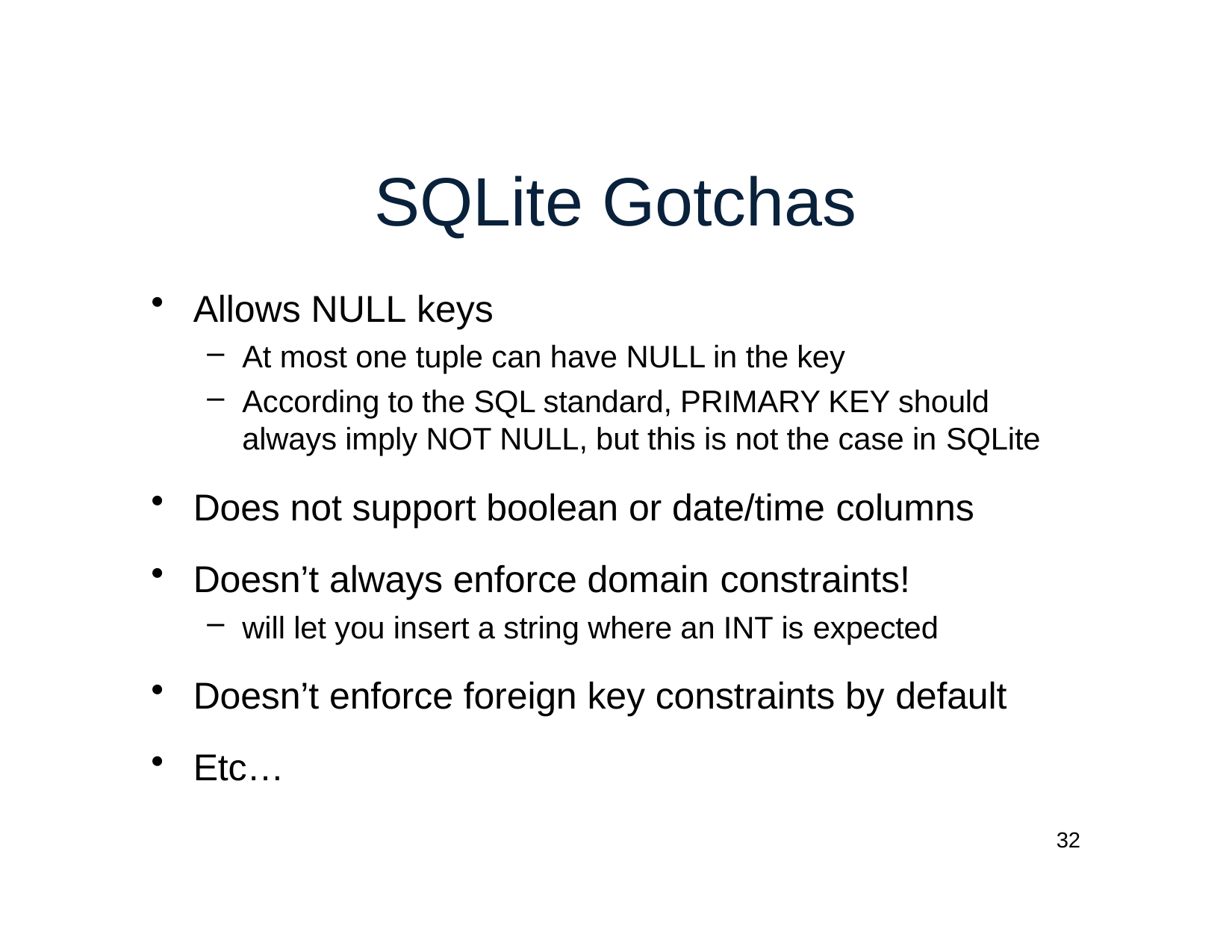

# SQLite Gotchas
Allows NULL keys
At most one tuple can have NULL in the key
According to the SQL standard, PRIMARY KEY should  always imply NOT NULL, but this is not the case in SQLite
Does not support boolean or date/time columns
Doesn’t always enforce domain constraints!
will let you insert a string where an INT is expected
Doesn’t enforce foreign key constraints by default
Etc…
32